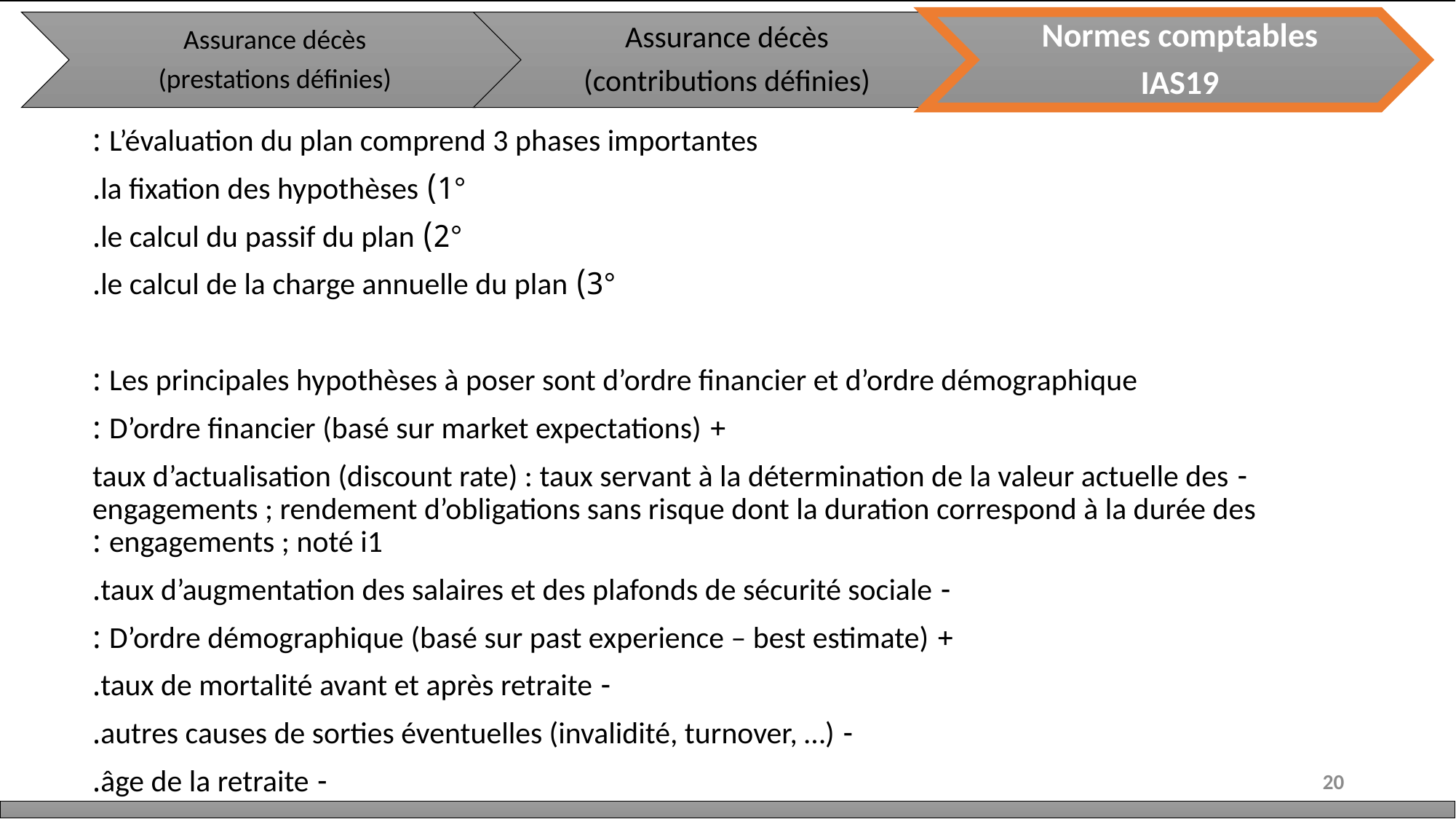

Assurance décès
(prestations définies)
Assurance décès
(contributions définies)
Normes comptables
IAS19
L’évaluation du plan comprend 3 phases importantes :
1°) la fixation des hypothèses.
2°) le calcul du passif du plan.
3°) le calcul de la charge annuelle du plan.

Les principales hypothèses à poser sont d’ordre financier et d’ordre démographique :
+ D’ordre financier (basé sur market expectations) :
   - taux d’actualisation (discount rate) : taux servant à la détermination de la valeur actuelle des engagements ; rendement d’obligations sans risque dont la duration correspond à la durée des engagements ; noté i1 :
   - taux d’augmentation des salaires et des plafonds de sécurité sociale.
+ D’ordre démographique (basé sur past experience – best estimate) :
   - taux de mortalité avant et après retraite.
   - autres causes de sorties éventuelles (invalidité, turnover, …).
   - âge de la retraite.
20